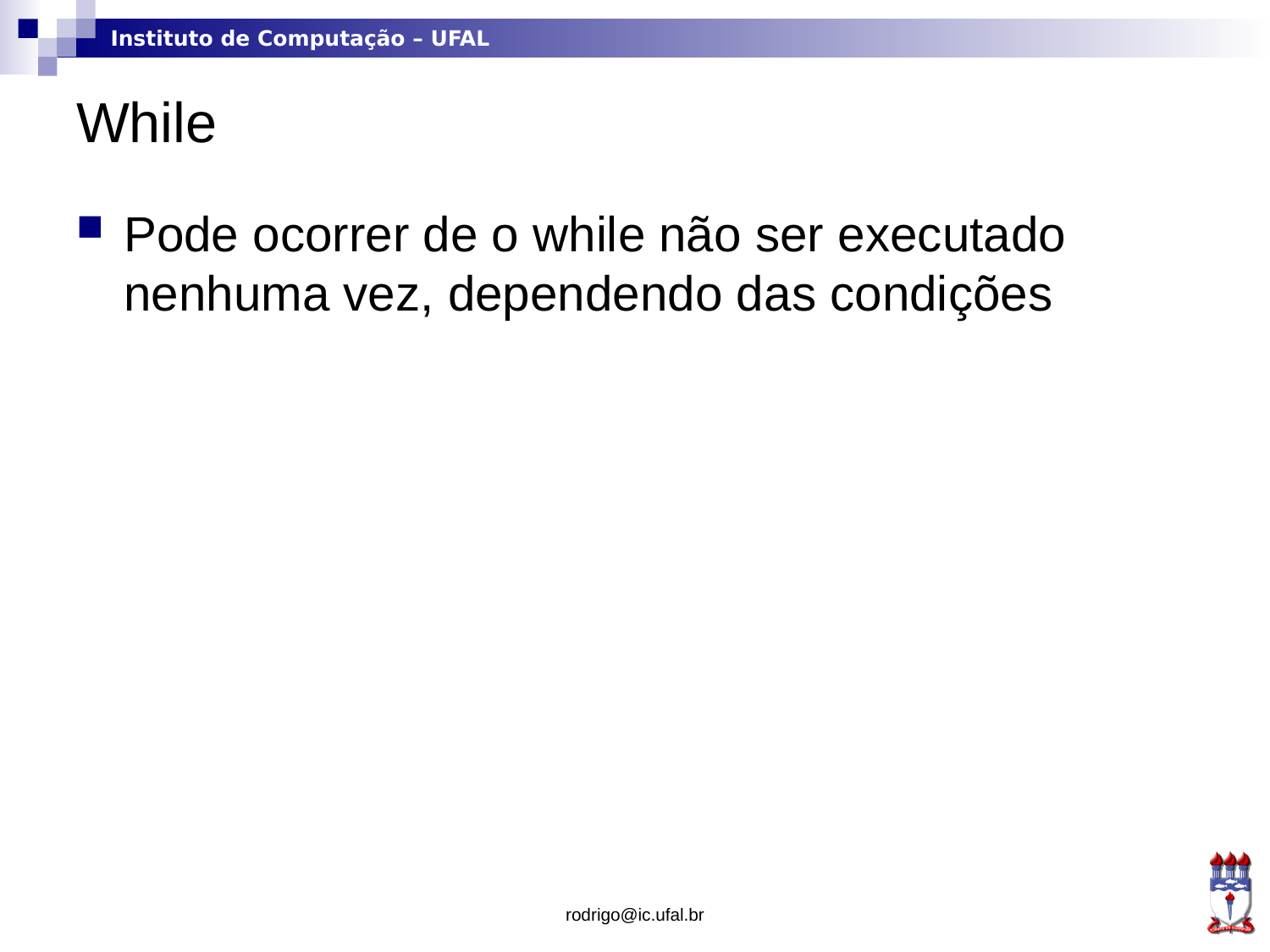

# While
Pode ocorrer de o while não ser executado nenhuma vez, dependendo das condições
rodrigo@ic.ufal.br